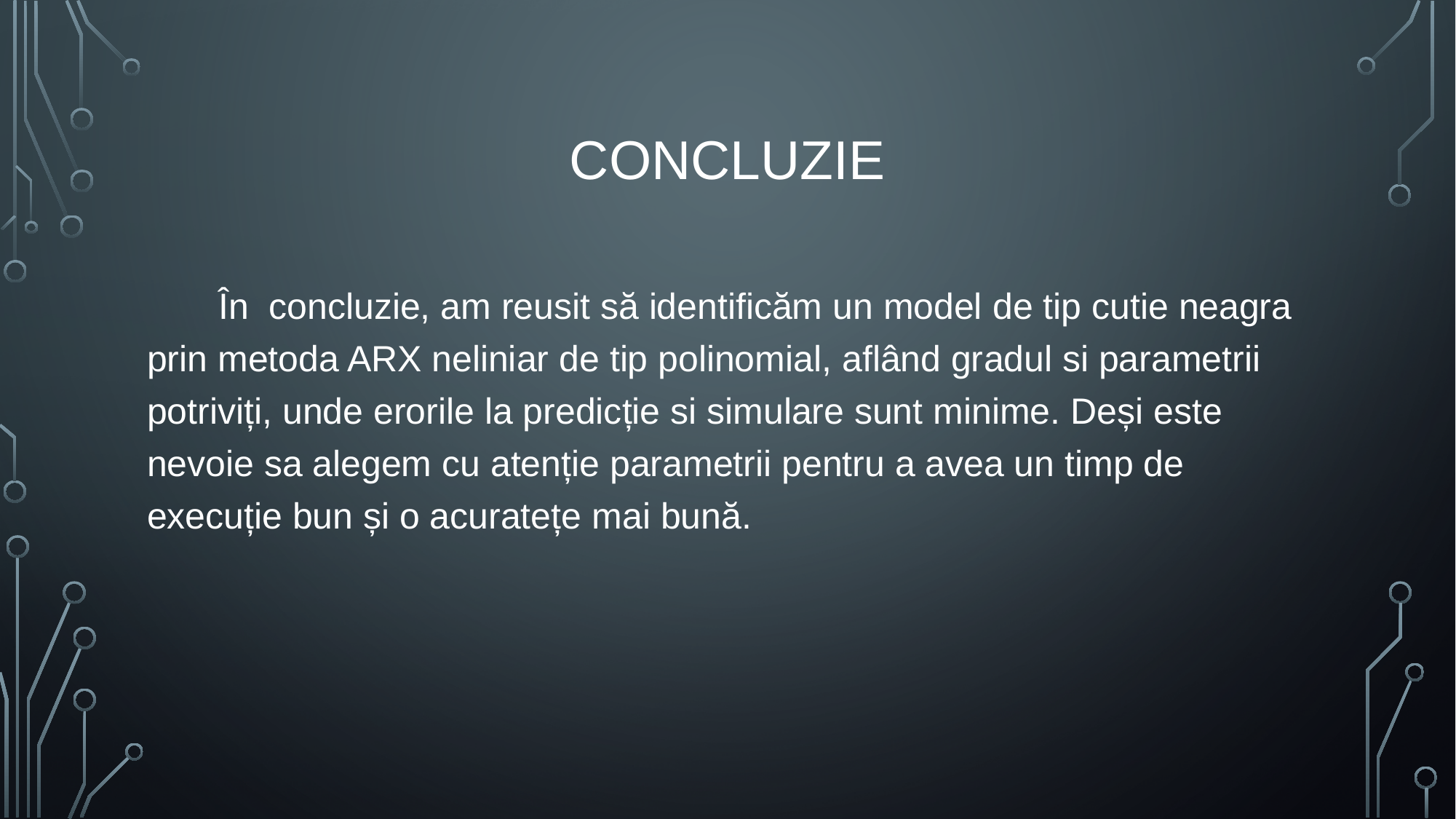

# Concluzie
       În  concluzie, am reusit să identificăm un model de tip cutie neagra prin metoda ARX neliniar de tip polinomial, aflând gradul si parametrii potriviți, unde erorile la predicție si simulare sunt minime. Deși este nevoie sa alegem cu atenție parametrii pentru a avea un timp de execuție bun și o acuratețe mai bună.